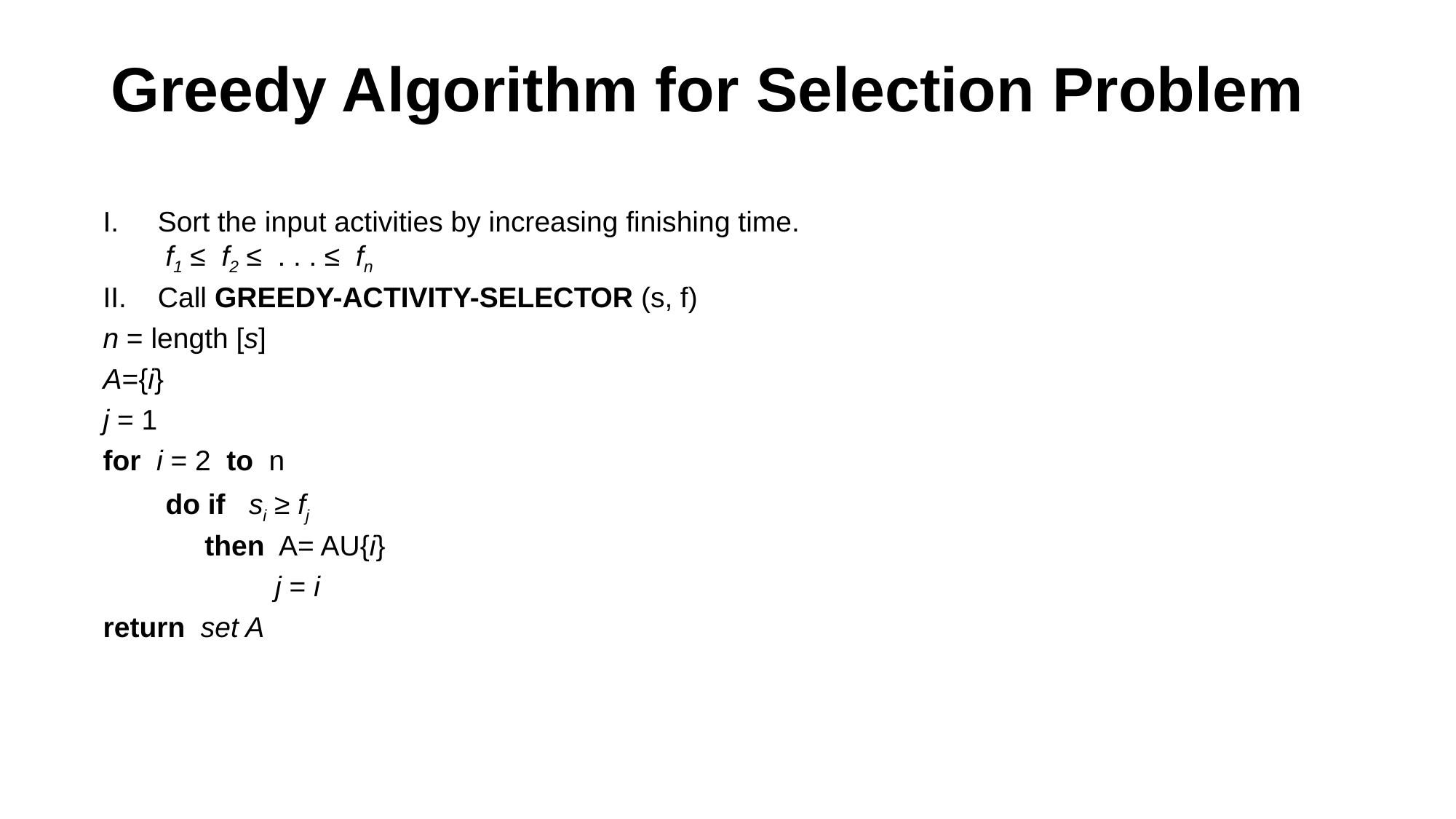

# Greedy Algorithm for Selection Problem
I.     Sort the input activities by increasing finishing time.
        f1 ≤  f2 ≤  . . . ≤  fn
II.    Call GREEDY-ACTIVITY-SELECTOR (s, f)
n = length [s]
A={i}
j = 1
for  i = 2  to  n
        do if   si ≥ fj
             then  A= AU{i}
                      j = i
return  set A